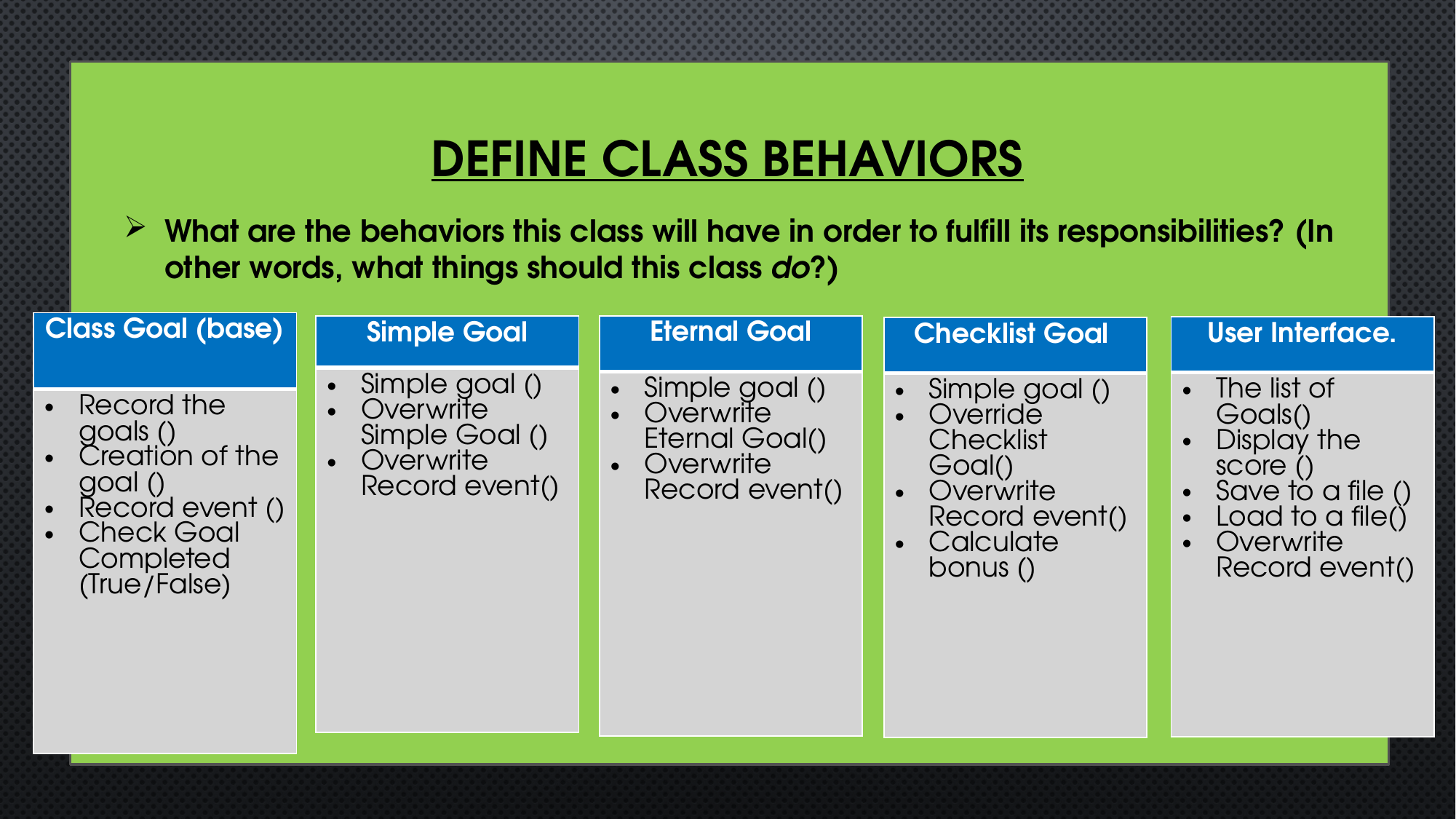

# Define class behaviors
What are the behaviors this class will have in order to fulfill its responsibilities? (In other words, what things should this class do?)

| Class Goal (base) |
| --- |
| Record the goals () Creation of the goal () Record event () Check Goal Completed (True/False) |
| Eternal Goal |
| --- |
| Simple goal () Overwrite Eternal Goal() Overwrite Record event() |
| Simple Goal |
| --- |
| Simple goal () Overwrite Simple Goal () Overwrite Record event() |
| User Interface. |
| --- |
| The list of Goals() Display the score () Save to a file () Load to a file() Overwrite Record event() |
| Checklist Goal |
| --- |
| Simple goal () Override Checklist Goal() Overwrite Record event() Calculate bonus () |